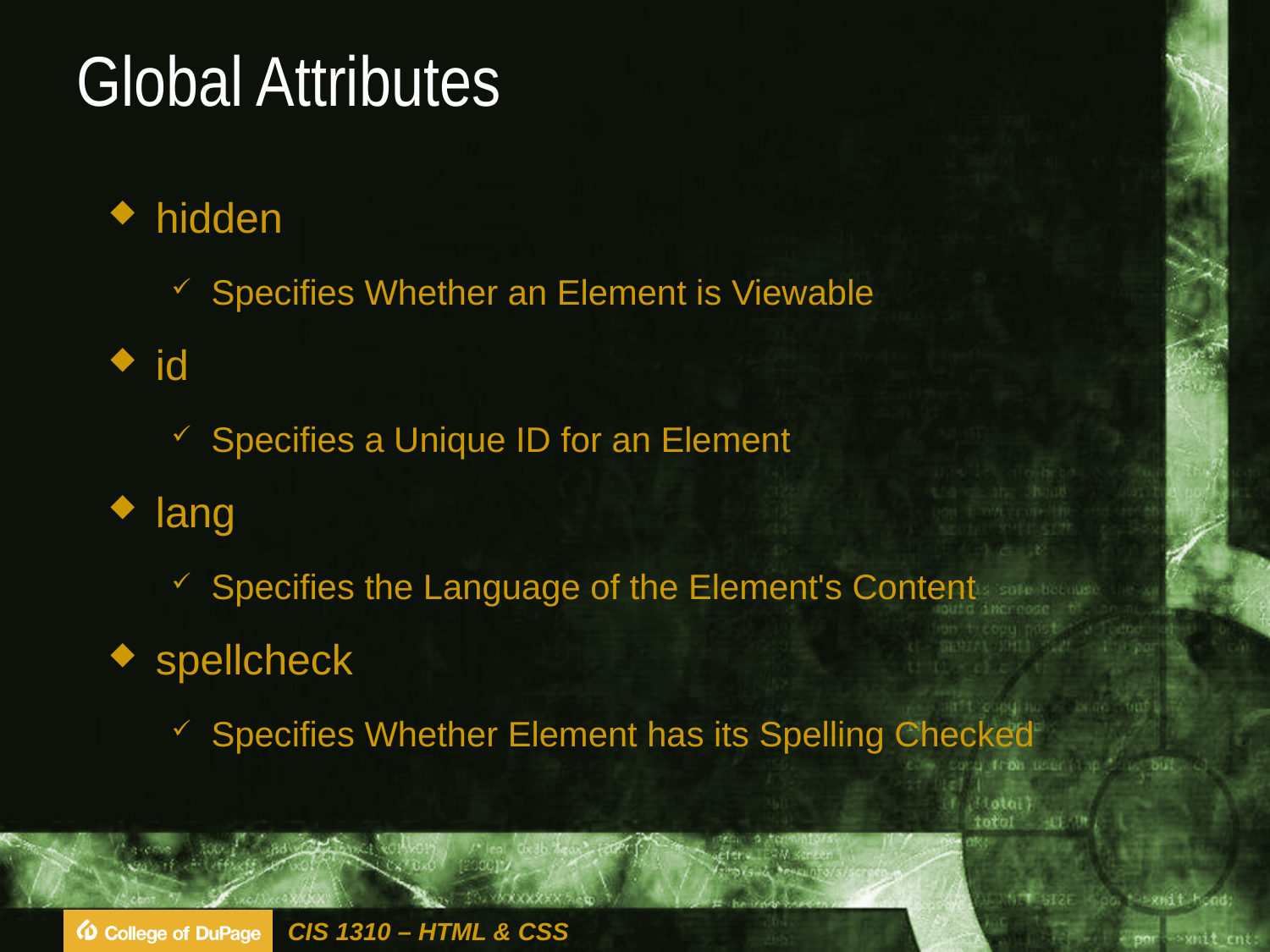

# Global Attributes
hidden
Specifies Whether an Element is Viewable
id
Specifies a Unique ID for an Element
lang
Specifies the Language of the Element's Content
spellcheck
Specifies Whether Element has its Spelling Checked